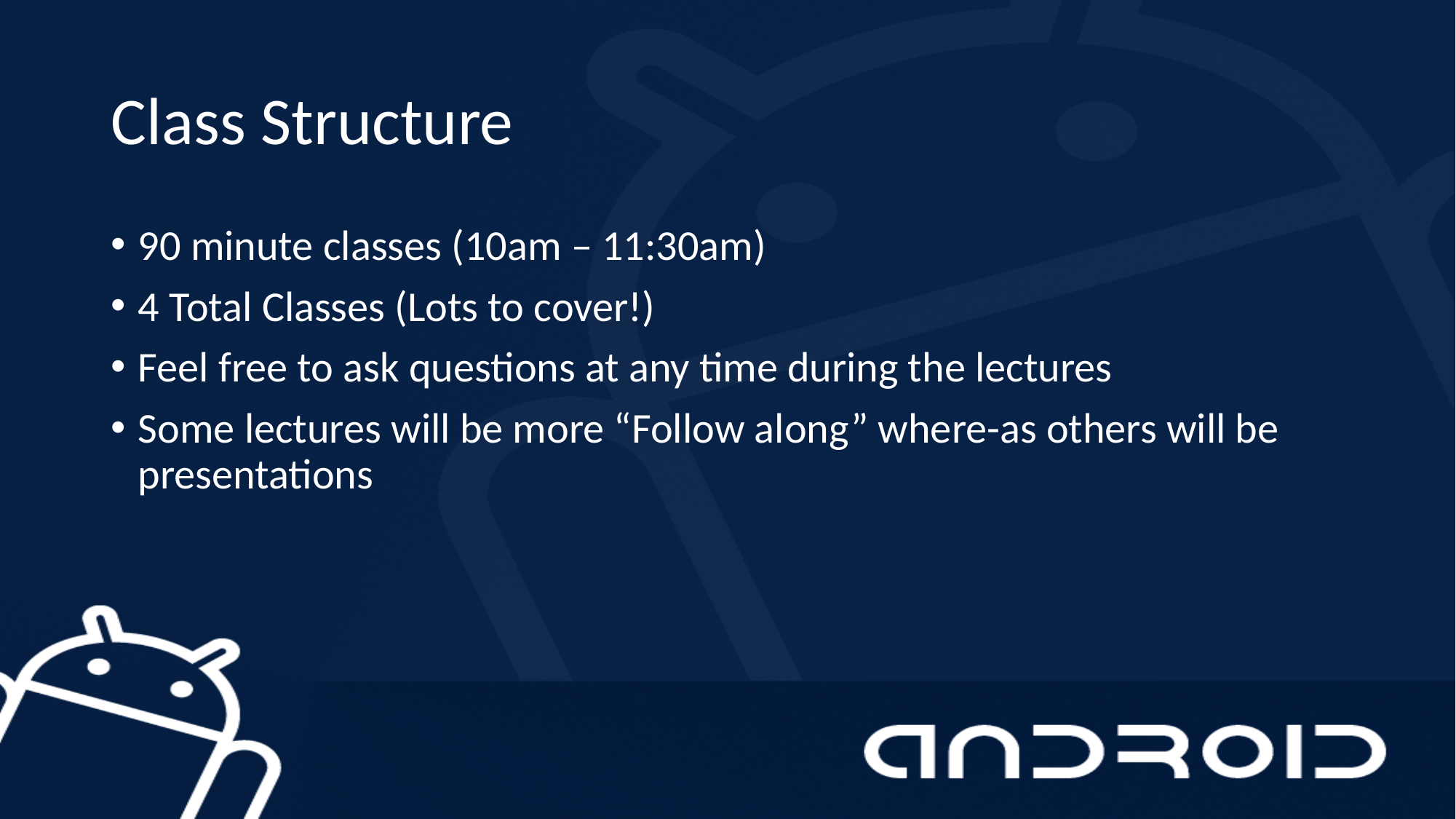

# Class Structure
90 minute classes (10am – 11:30am)
4 Total Classes (Lots to cover!)
Feel free to ask questions at any time during the lectures
Some lectures will be more “Follow along” where-as others will be presentations